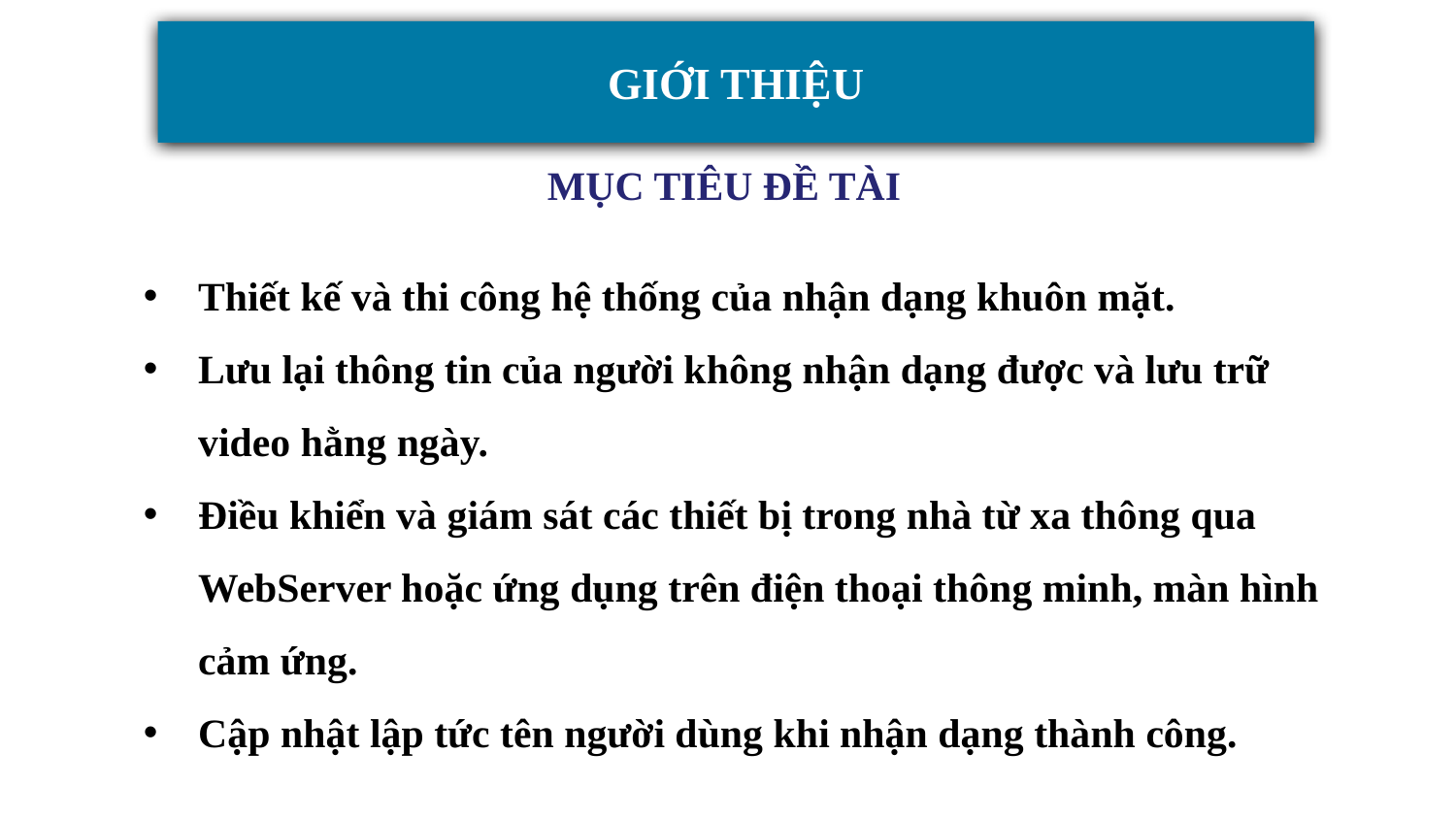

GIỚI THIỆU
 MỤC TIÊU ĐỀ TÀI
Thiết kế và thi công hệ thống của nhận dạng khuôn mặt.
Lưu lại thông tin của người không nhận dạng được và lưu trữ video hằng ngày.
Điều khiển và giám sát các thiết bị trong nhà từ xa thông qua WebServer hoặc ứng dụng trên điện thoại thông minh, màn hình cảm ứng.
Cập nhật lập tức tên người dùng khi nhận dạng thành công.